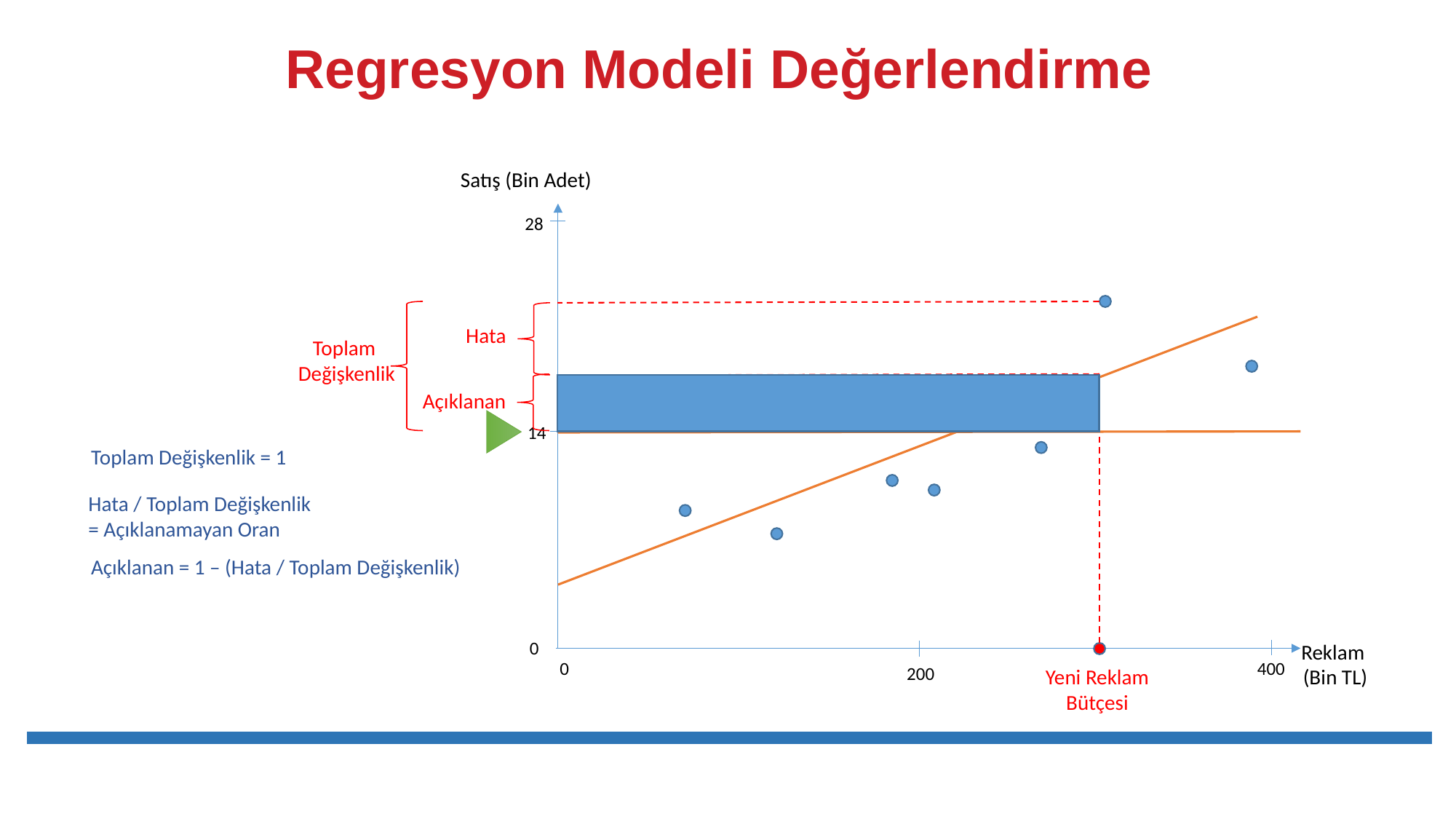

# Regresyon Modeli Değerlendirme
Satış (Bin Adet)

Hata
Toplam
Değişkenlik

Açıklanan
28
0
14

Toplam Değişkenlik = 1

Hata / Toplam Değişkenlik = Açıklanamayan Oran

Açıklanan = 1 – (Hata / Toplam Değişkenlik)
Reklam
 (Bin TL)
0
400
200

Yeni Reklam
Bütçesi